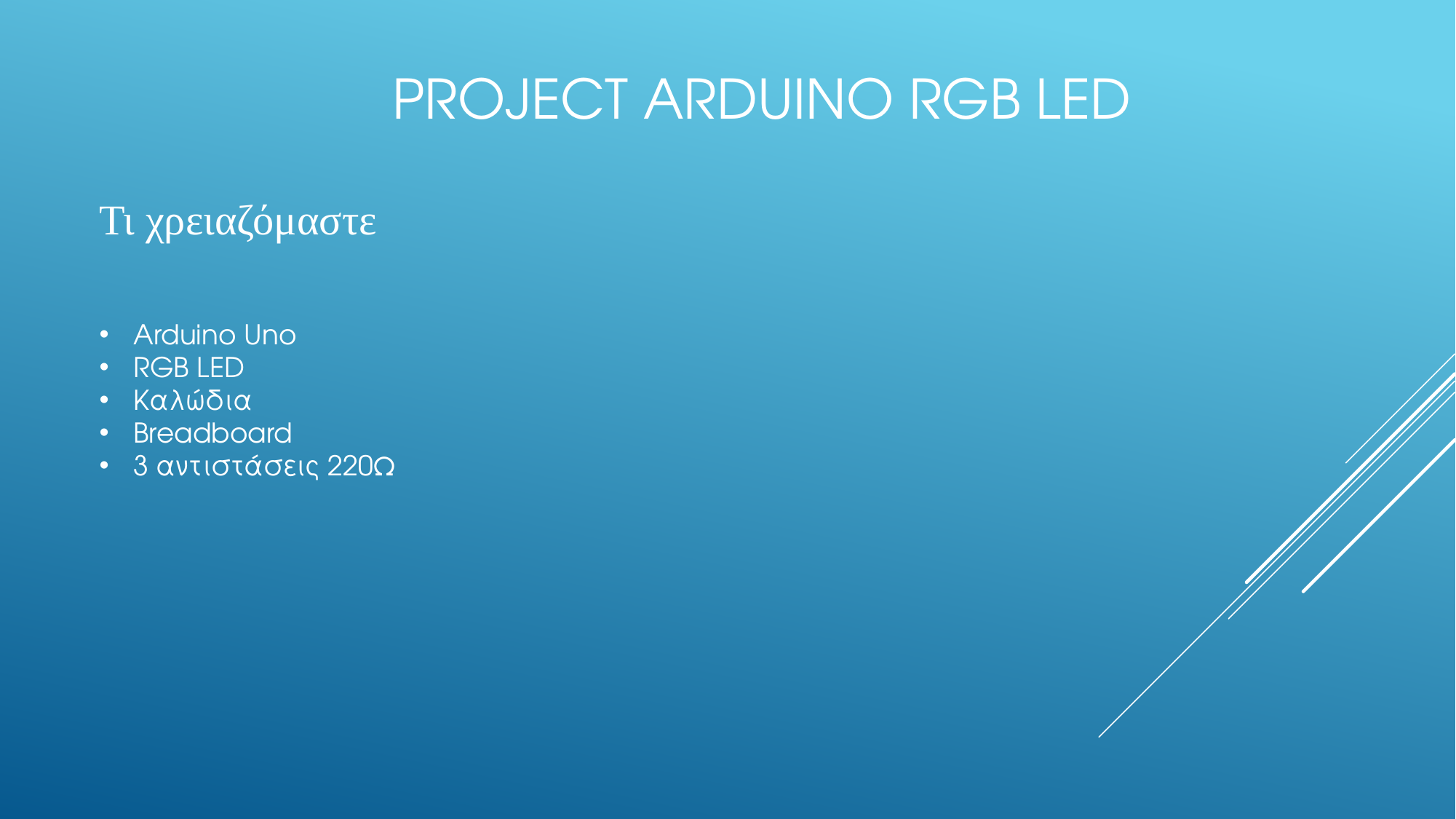

PROJECT ARDUINO RGB LED
Τι χρειαζόμαστε
Arduino Uno
RGB LED
Καλώδια
Breadboard
3 αντιστάσεις 220Ω